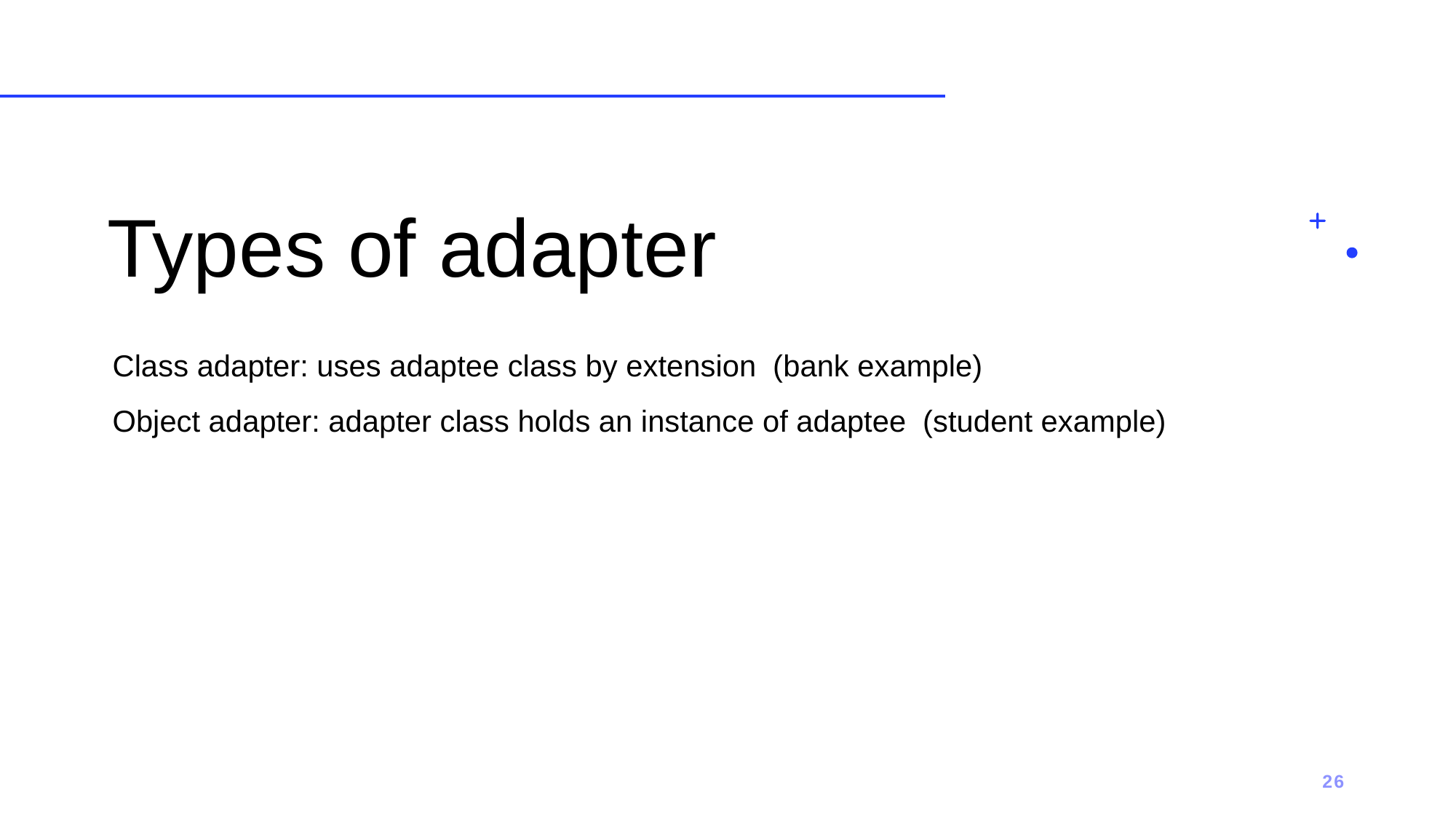

# Types of adapter
Class adapter: uses adaptee class by extension  (bank example)
Object adapter: adapter class holds an instance of adaptee  (student example)
26